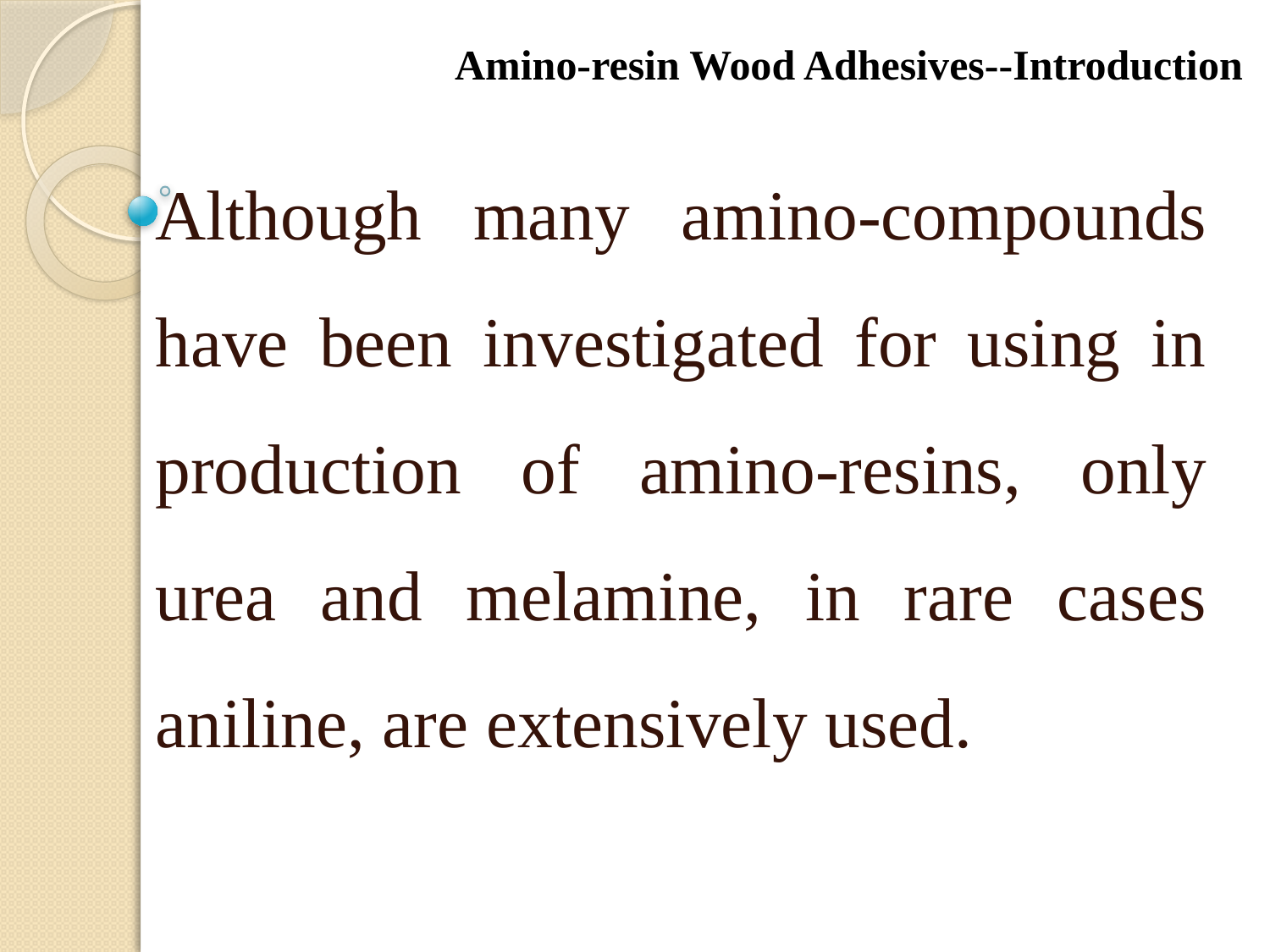

Amino-resin Wood Adhesives--Introduction
Although many amino-compounds have been investigated for using in production of amino-resins, only urea and melamine, in rare cases aniline, are extensively used.